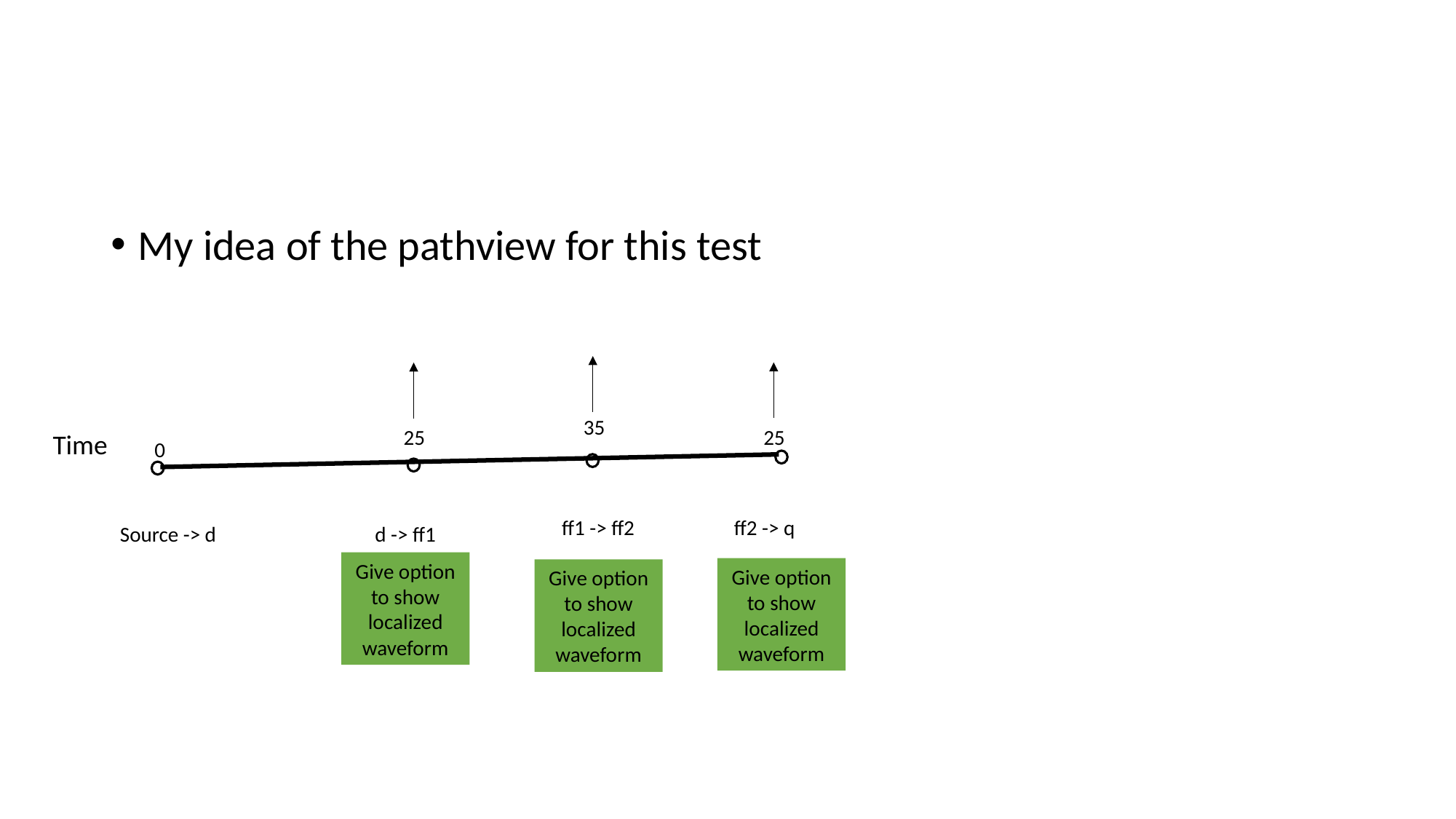

#
My idea of the pathview for this test
35
25
25
Time
  0

ff2 -> q
ff1 -> ff2
Source -> d
d -> ff1
Give option to show localized waveform
Give option to show localized waveform
Give option to show localized waveform